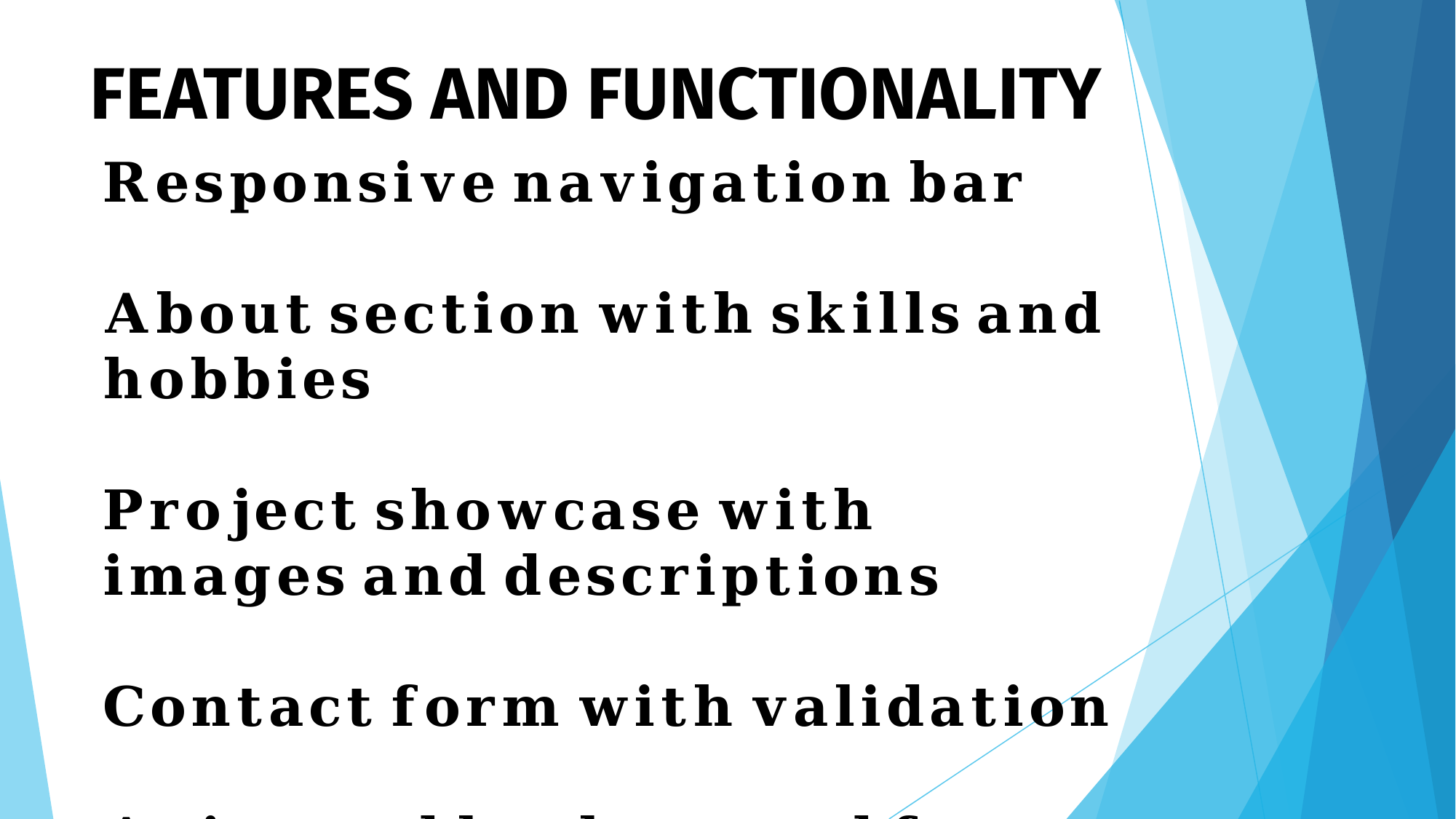

# FEATURES AND FUNCTIONALITY
𝐑𝐞𝐬𝐩𝐨𝐧𝐬𝐢𝐯𝐞 𝐧𝐚𝐯𝐢𝐠𝐚𝐭𝐢𝐨𝐧 𝐛𝐚𝐫

𝐀𝐛𝐨𝐮𝐭 𝐬𝐞𝐜𝐭𝐢𝐨𝐧 𝐰𝐢𝐭𝐡 𝐬𝐤𝐢𝐥𝐥𝐬 𝐚𝐧𝐝 𝐡𝐨𝐛𝐛𝐢𝐞𝐬

𝐏𝐫𝐨𝐣𝐞𝐜𝐭 𝐬𝐡𝐨𝐰𝐜𝐚𝐬𝐞 𝐰𝐢𝐭𝐡 𝐢𝐦𝐚𝐠𝐞𝐬 𝐚𝐧𝐝 𝐝𝐞𝐬𝐜𝐫𝐢𝐩𝐭𝐢𝐨𝐧𝐬

𝐂𝐨𝐧𝐭𝐚𝐜𝐭 𝐟𝐨𝐫𝐦 𝐰𝐢𝐭𝐡 𝐯𝐚𝐥𝐢𝐝𝐚𝐭𝐢𝐨𝐧

𝐀𝐧𝐢𝐦𝐚𝐭𝐞𝐝 𝐛𝐚𝐜𝐤𝐠𝐫𝐨𝐮𝐧𝐝 𝐟𝐨𝐫 𝐝𝐲𝐧𝐚𝐦𝐢𝐜 𝐝𝐞𝐬𝐢𝐠𝐧